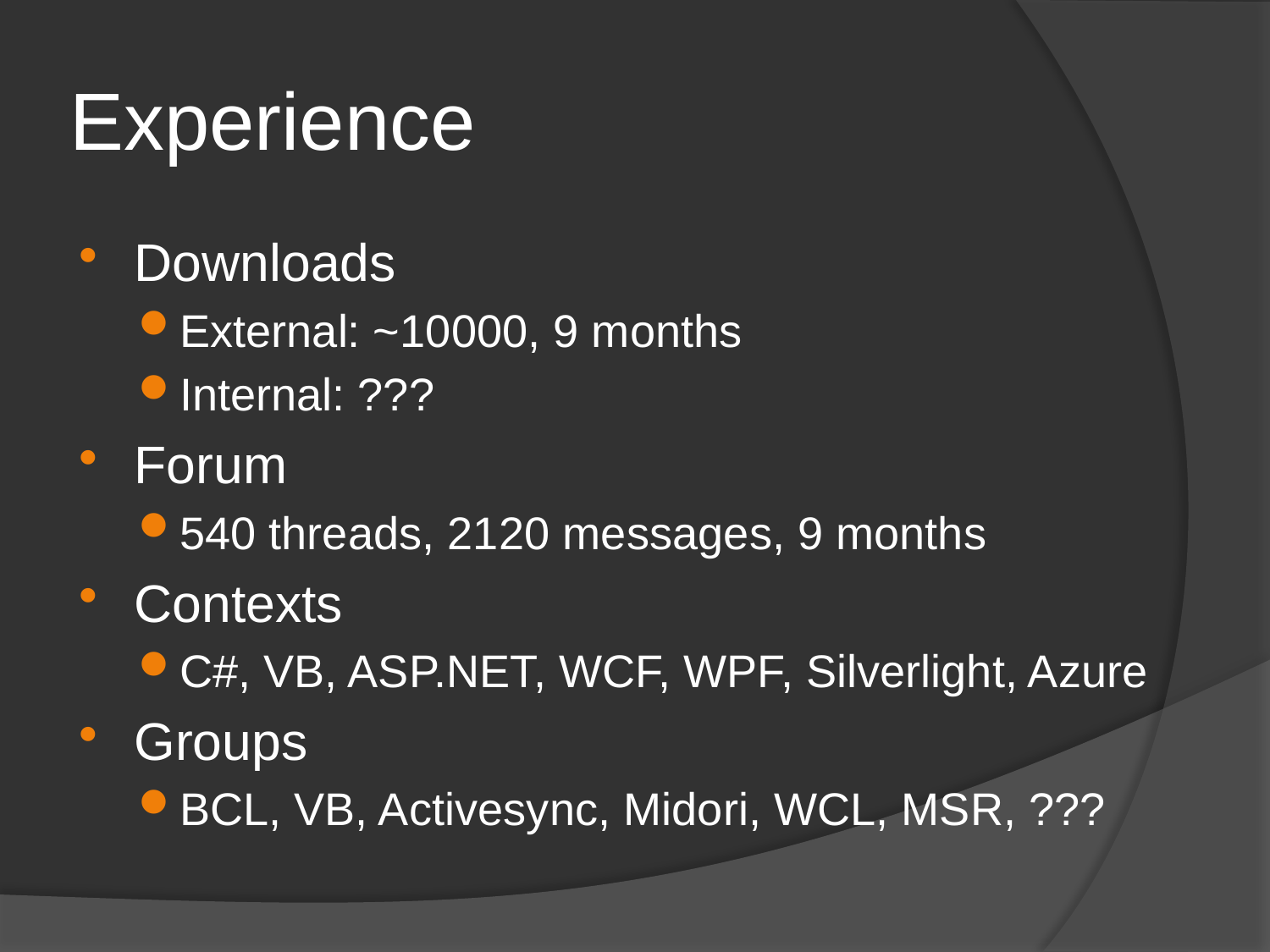

# Experience
Downloads
External: ~10000, 9 months
Internal: ???
Forum
540 threads, 2120 messages, 9 months
Contexts
C#, VB, ASP.NET, WCF, WPF, Silverlight, Azure
Groups
BCL, VB, Activesync, Midori, WCL, MSR, ???